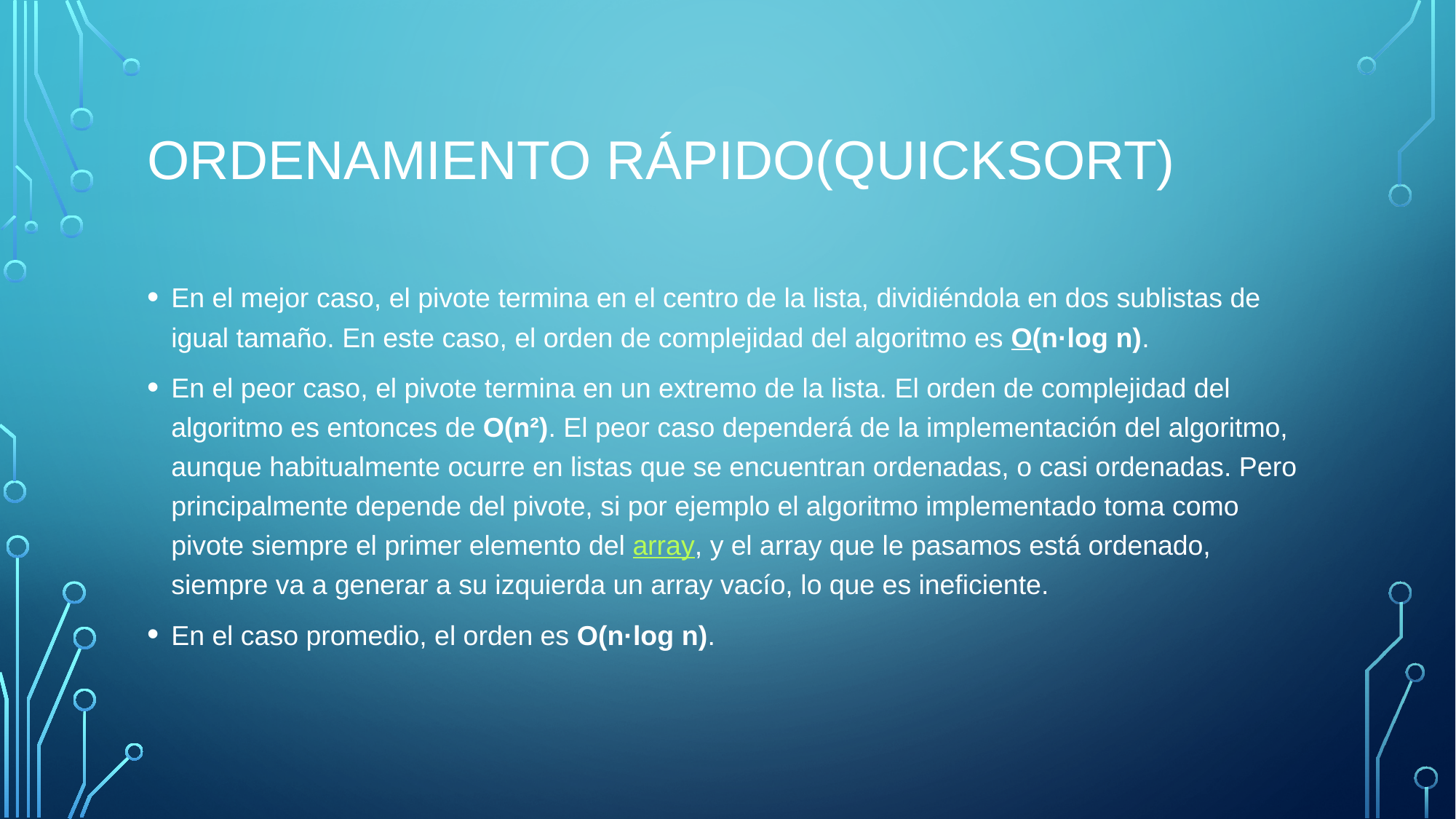

# Ordenamiento Rápido(Quicksort)
En el mejor caso, el pivote termina en el centro de la lista, dividiéndola en dos sublistas de igual tamaño. En este caso, el orden de complejidad del algoritmo es O(n·log n).
En el peor caso, el pivote termina en un extremo de la lista. El orden de complejidad del algoritmo es entonces de O(n²). El peor caso dependerá de la implementación del algoritmo, aunque habitualmente ocurre en listas que se encuentran ordenadas, o casi ordenadas. Pero principalmente depende del pivote, si por ejemplo el algoritmo implementado toma como pivote siempre el primer elemento del array, y el array que le pasamos está ordenado, siempre va a generar a su izquierda un array vacío, lo que es ineficiente.
En el caso promedio, el orden es O(n·log n).